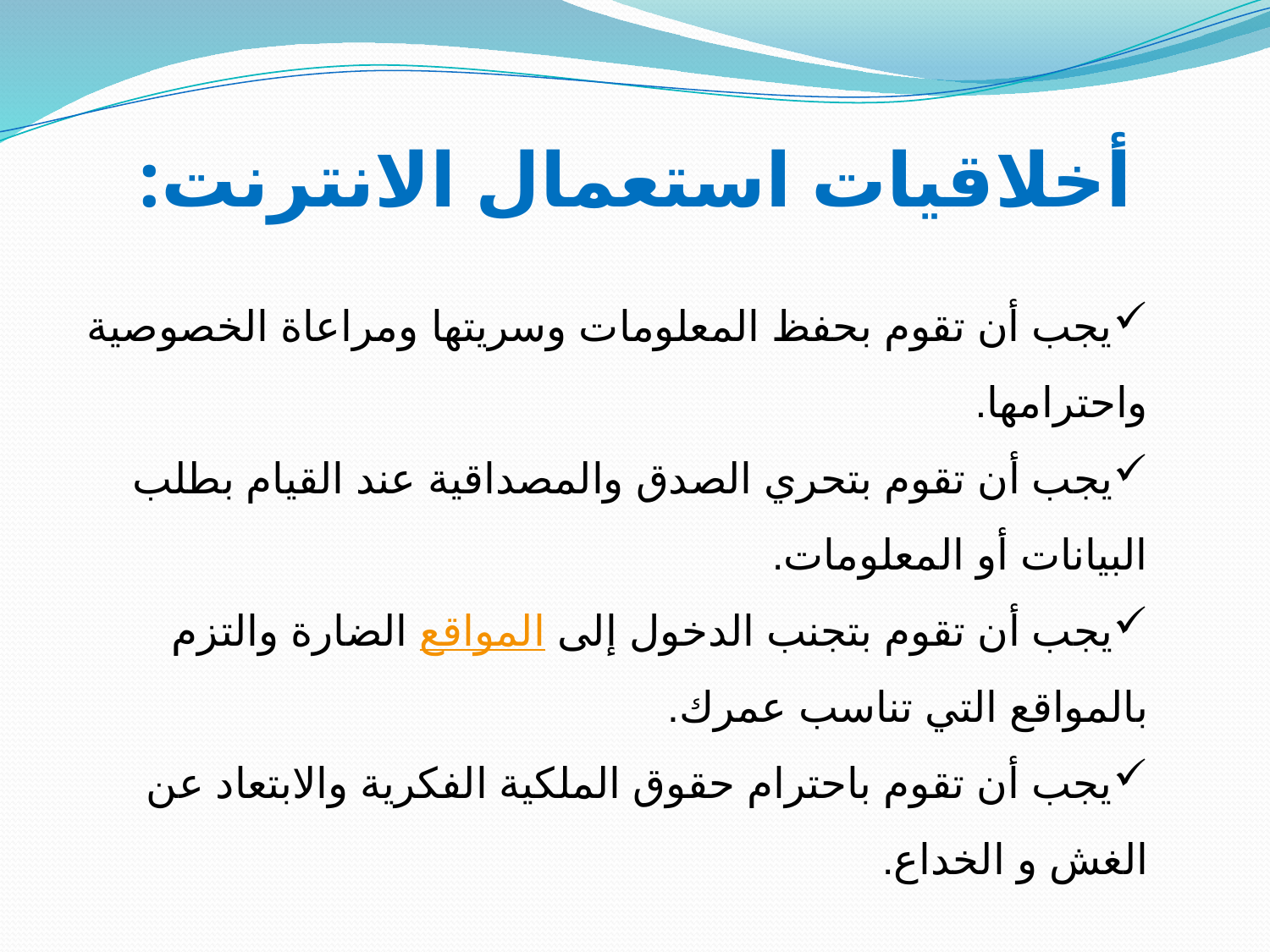

# أخلاقيات استعمال الانترنت:

يجب أن تقوم بحفظ المعلومات وسريتها ومراعاة الخصوصية واحترامها.
يجب أن تقوم بتحري الصدق والمصداقية عند القيام بطلب البيانات أو المعلومات.
يجب أن تقوم بتجنب الدخول إلى المواقع الضارة والتزم بالمواقع التي تناسب عمرك.
يجب أن تقوم باحترام حقوق الملكية الفكرية والابتعاد عن الغش و الخداع.